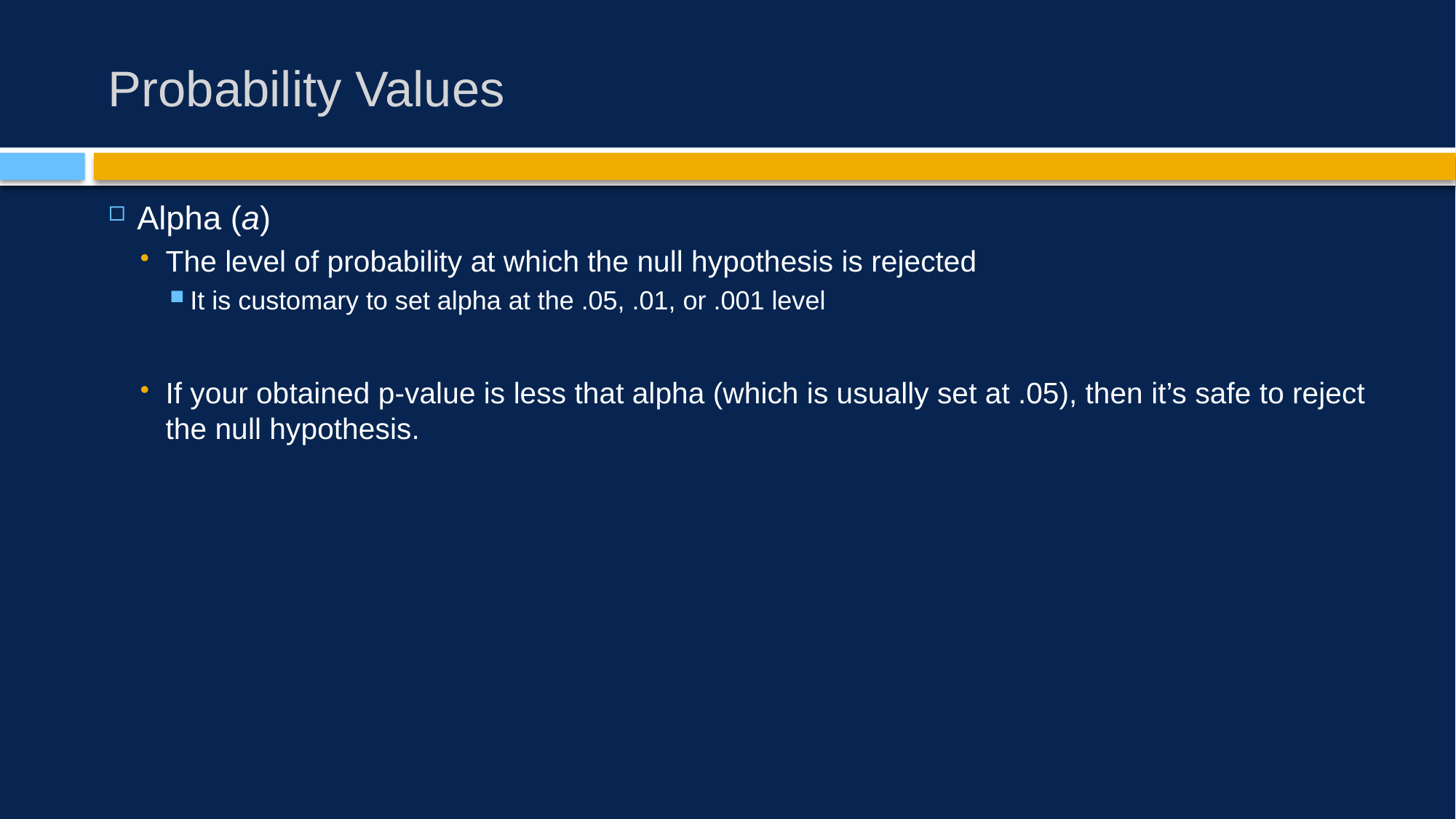

# Probability Values
Alpha (a)
The level of probability at which the null hypothesis is rejected
It is customary to set alpha at the .05, .01, or .001 level

If your obtained p-value is less that alpha (which is usually set at .05), then it’s safe to reject the null hypothesis.